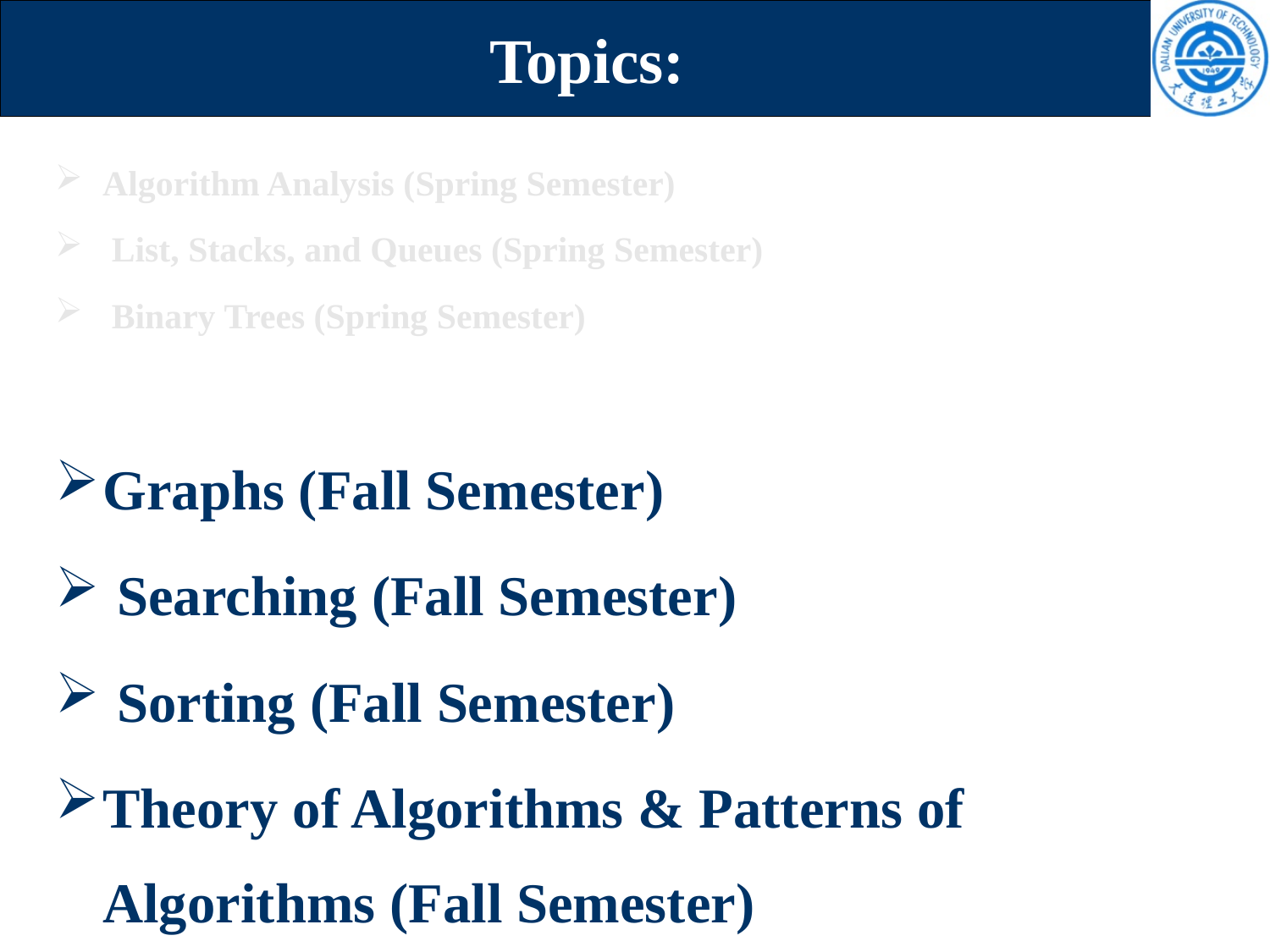

# Topics:
Algorithm Analysis (Spring Semester)
 List, Stacks, and Queues (Spring Semester)
 Binary Trees (Spring Semester)

Graphs (Fall Semester)
 Searching (Fall Semester)
 Sorting (Fall Semester)
Theory of Algorithms & Patterns of Algorithms (Fall Semester)